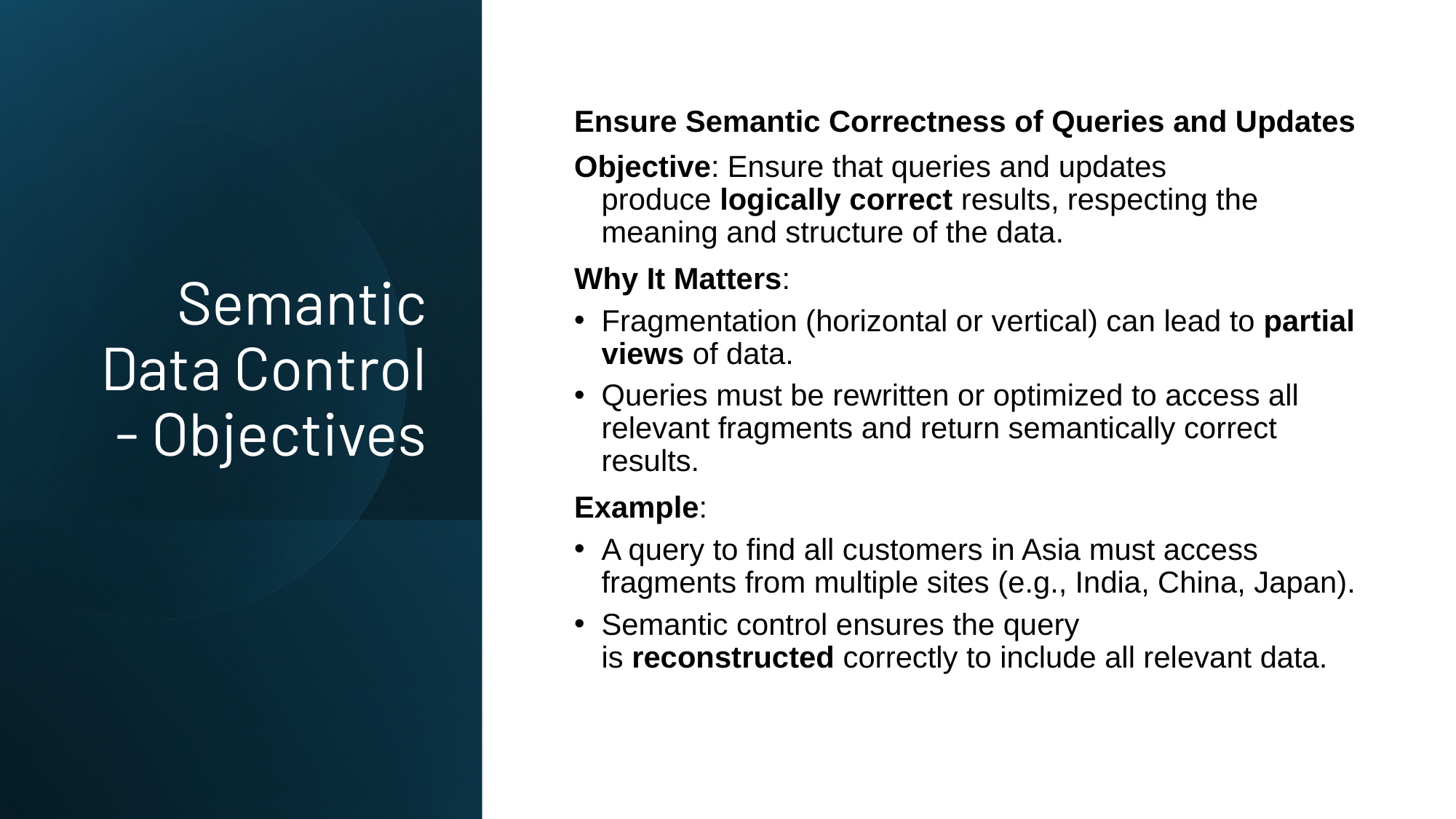

# Semantic Data Control - Objectives
Ensure Semantic Correctness of Queries and Updates
Objective: Ensure that queries and updates produce logically correct results, respecting the meaning and structure of the data.
Why It Matters:
Fragmentation (horizontal or vertical) can lead to partial views of data.
Queries must be rewritten or optimized to access all relevant fragments and return semantically correct results.
Example:
A query to find all customers in Asia must access fragments from multiple sites (e.g., India, China, Japan).
Semantic control ensures the query is reconstructed correctly to include all relevant data.